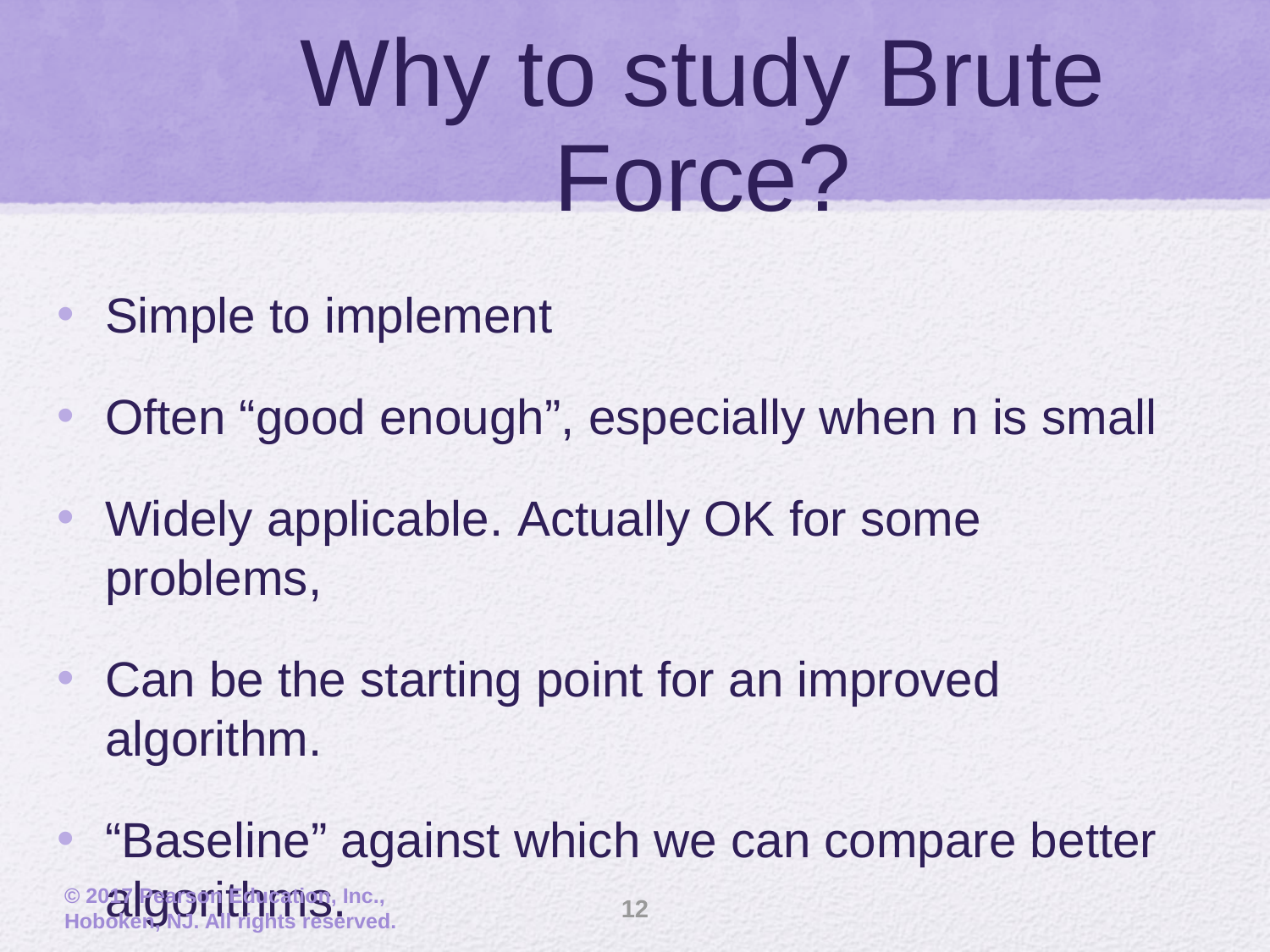

# Why to study Brute Force?
Simple to implement
Often “good enough”, especially when n is small
Widely applicable. Actually OK for some problems,
Can be the starting point for an improved algorithm.
“Baseline” against which we can compare better algorithms.
© 2017 Pearson Education, Inc., Hoboken, NJ. All rights reserved.
12